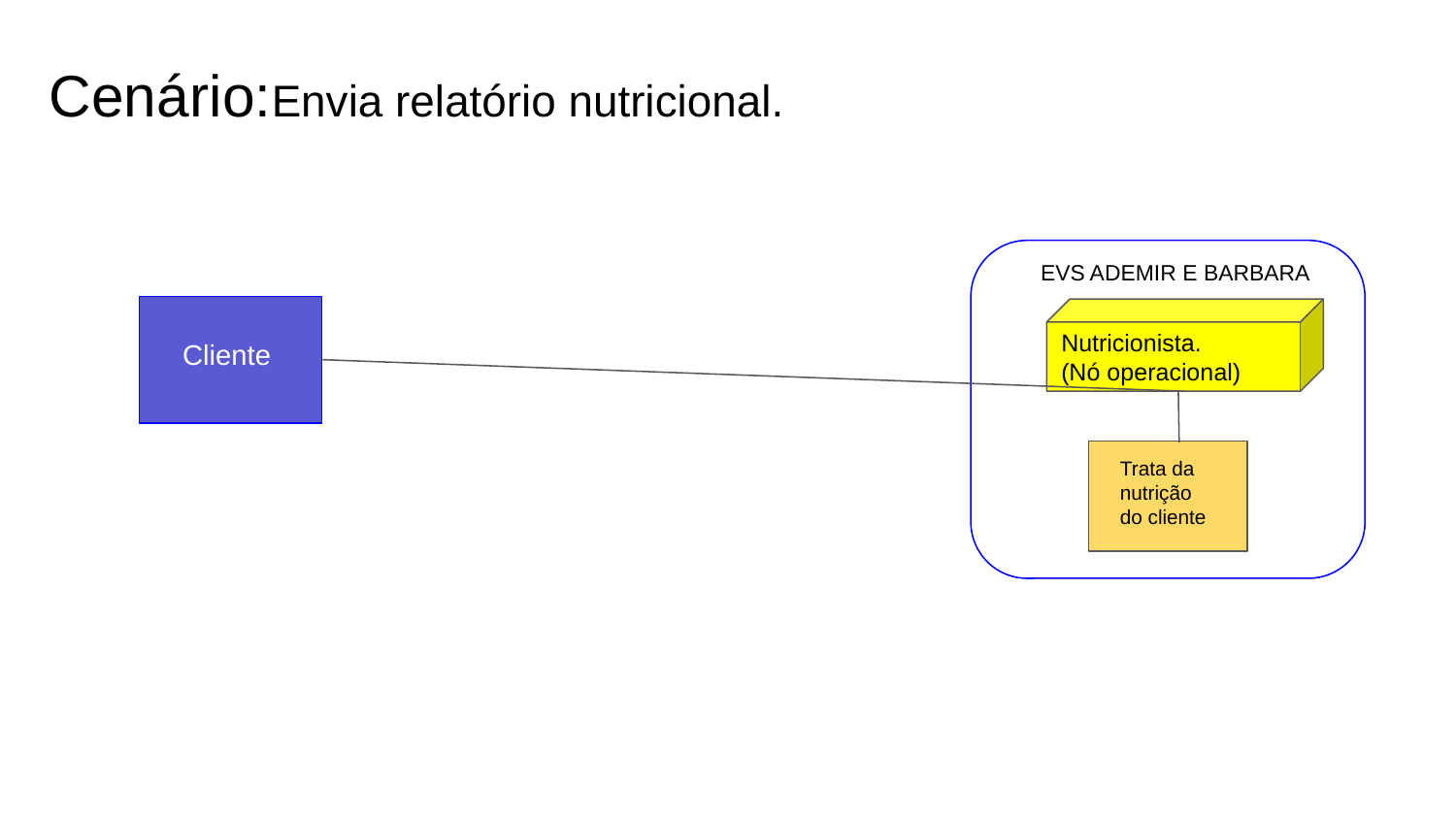

Cenário:Envia relatório nutricional.

EVS ADEMIR E BARBARA

Nutricionista.
(Nó operacional)
Cliente

Trata da nutrição do cliente